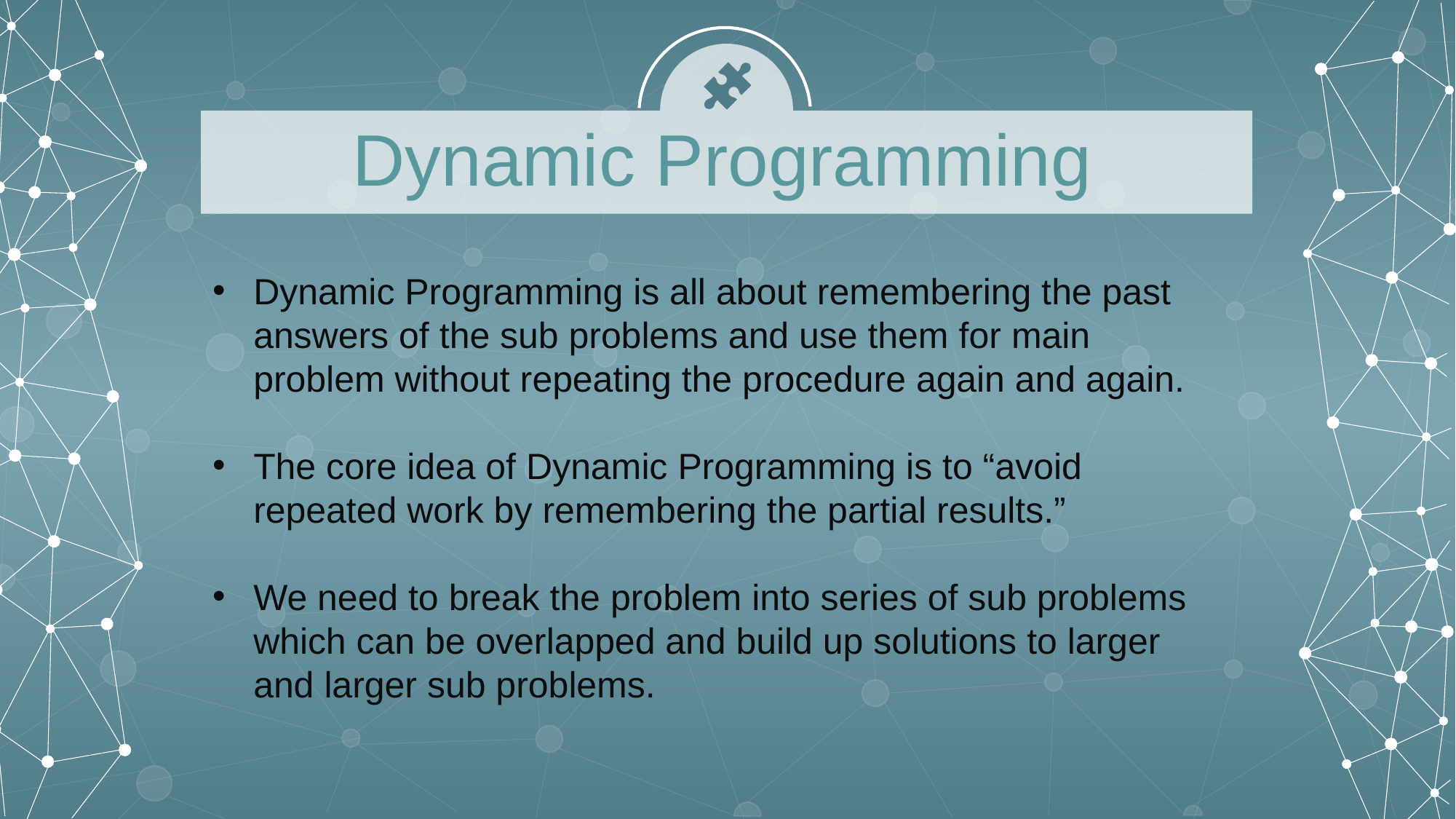

Dynamic Programming
Dynamic Programming is all about remembering the past answers of the sub problems and use them for main problem without repeating the procedure again and again.

The core idea of Dynamic Programming is to “avoid repeated work by remembering the partial results.”

We need to break the problem into series of sub problems which can be overlapped and build up solutions to larger and larger sub problems.